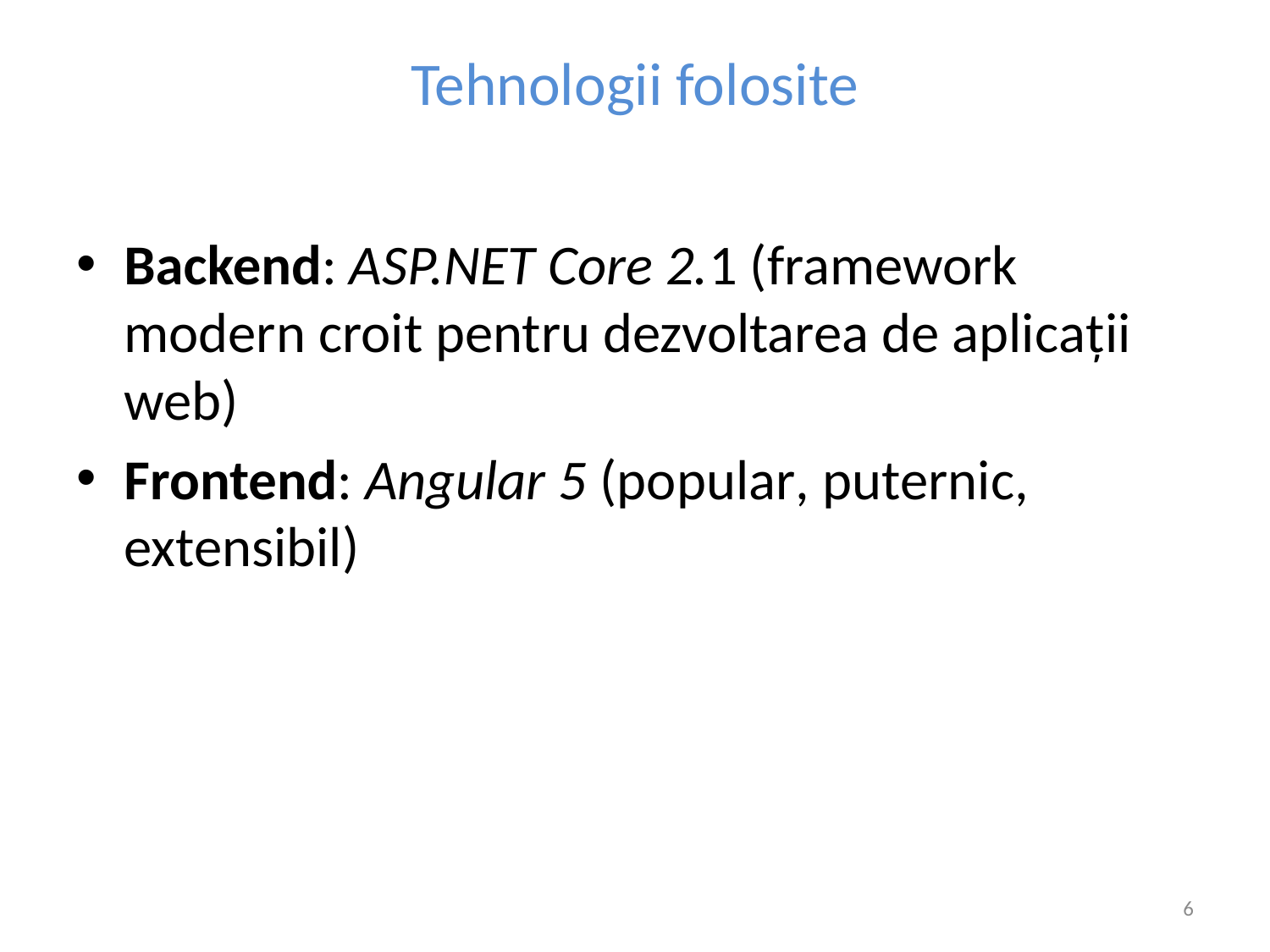

# Tehnologii folosite
Backend: ASP.NET Core 2.1 (framework modern croit pentru dezvoltarea de aplicații web)
Frontend: Angular 5 (popular, puternic, extensibil)
6